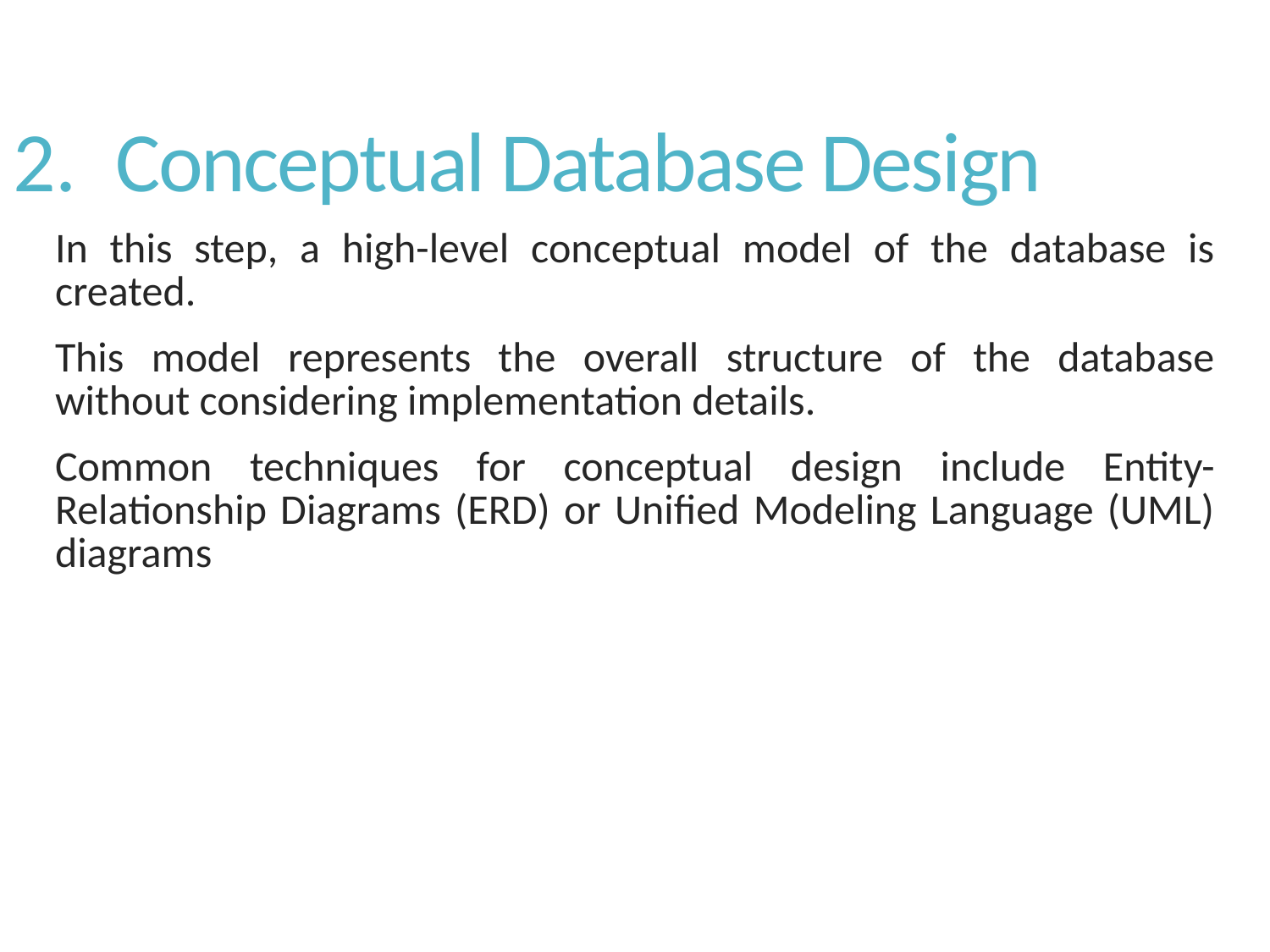

Conceptual Database Design
In this step, a high-level conceptual model of the database is created.
This model represents the overall structure of the database without considering implementation details.
Common techniques for conceptual design include Entity-Relationship Diagrams (ERD) or Unified Modeling Language (UML) diagrams